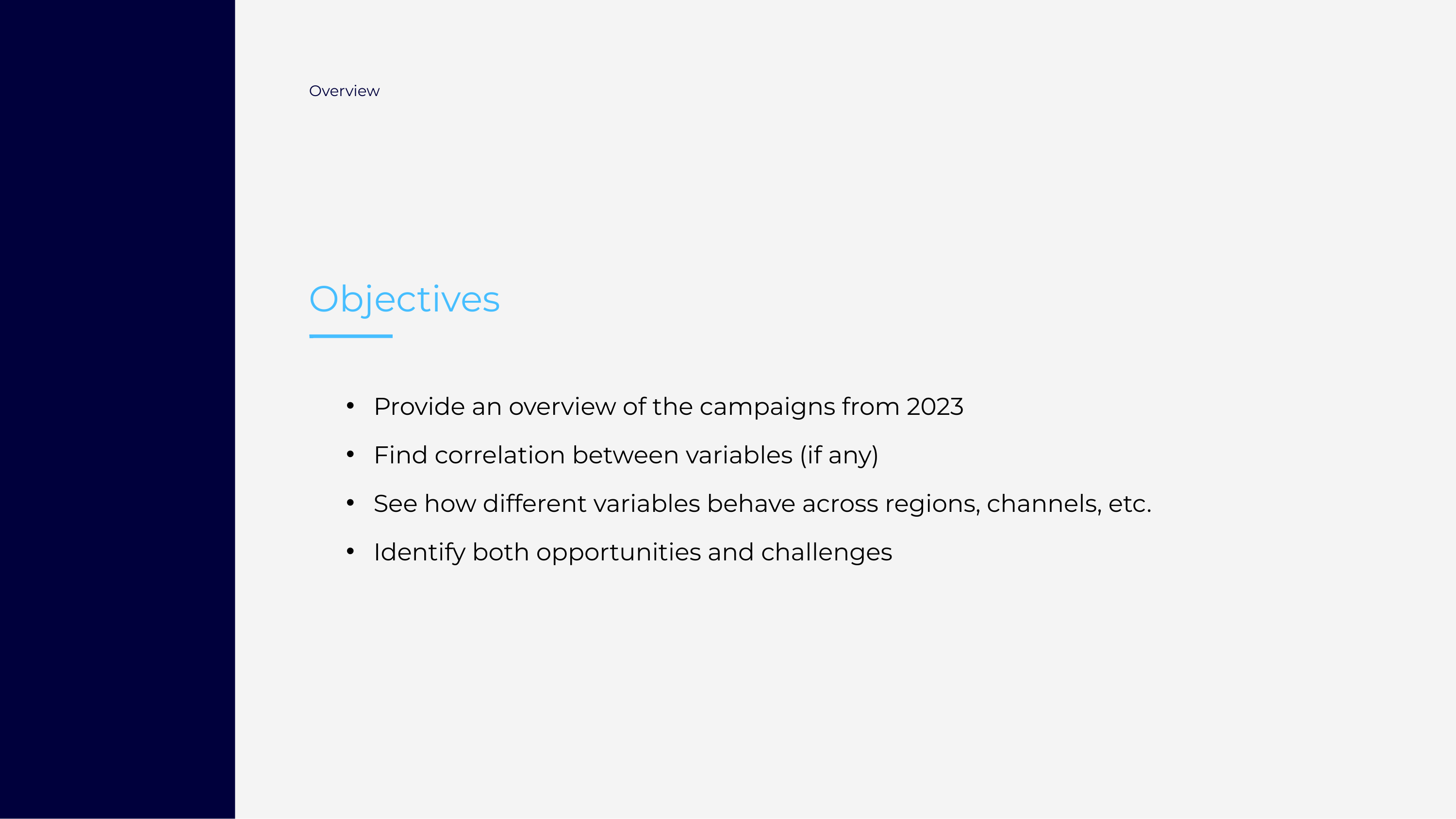

Overview

Objectives
Provide an overview of the campaigns from 2023
Find correlation between variables (if any)
See how different variables behave across regions, channels, etc.
Identify both opportunities and challenges